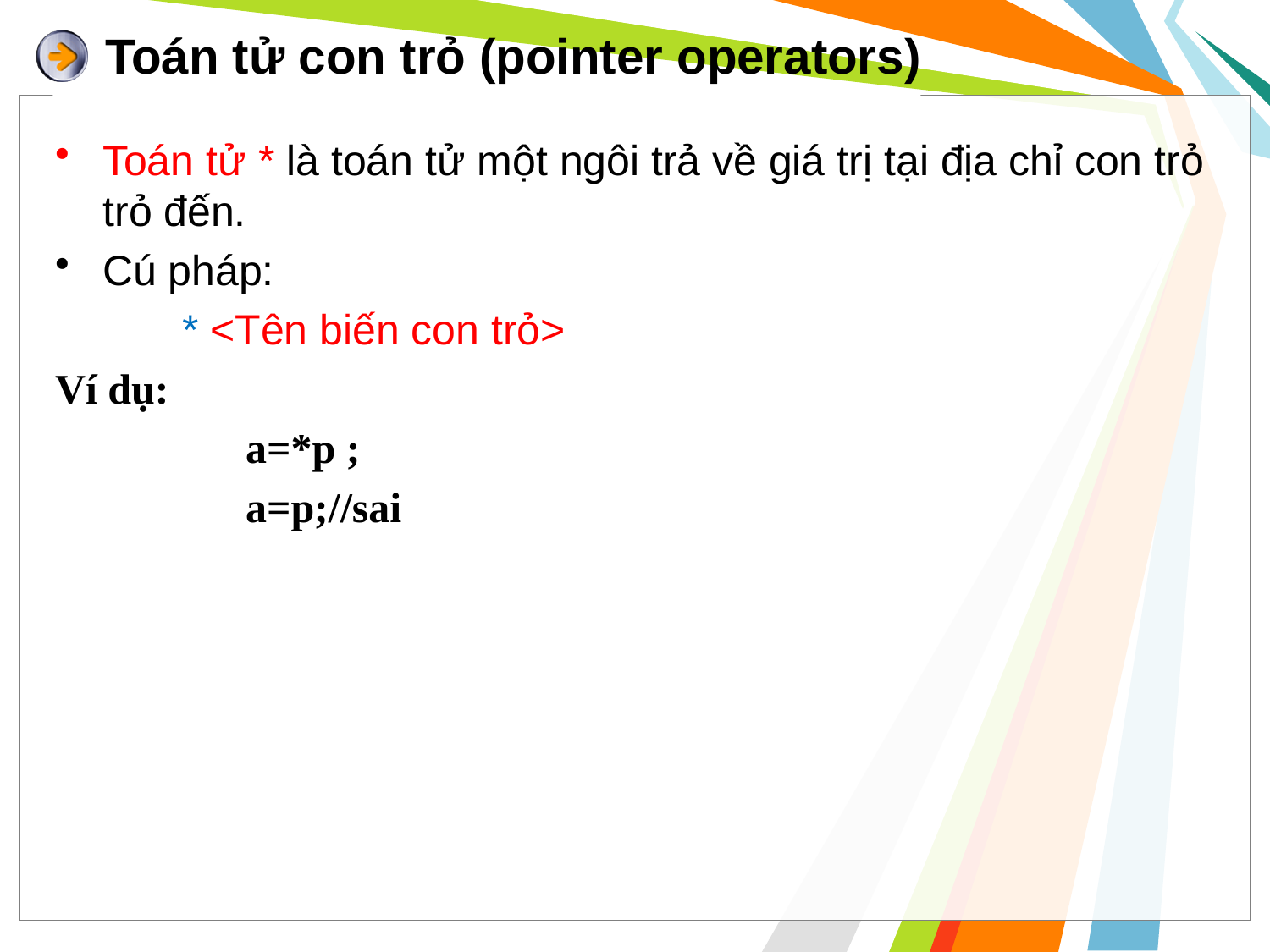

# Toán tử con trỏ (pointer operators)
Toán tử * là toán tử một ngôi trả về giá trị tại địa chỉ con trỏ trỏ đến.
Cú pháp:
	* <Tên biến con trỏ>
Ví dụ:
	a=*p ;
	a=p;//sai